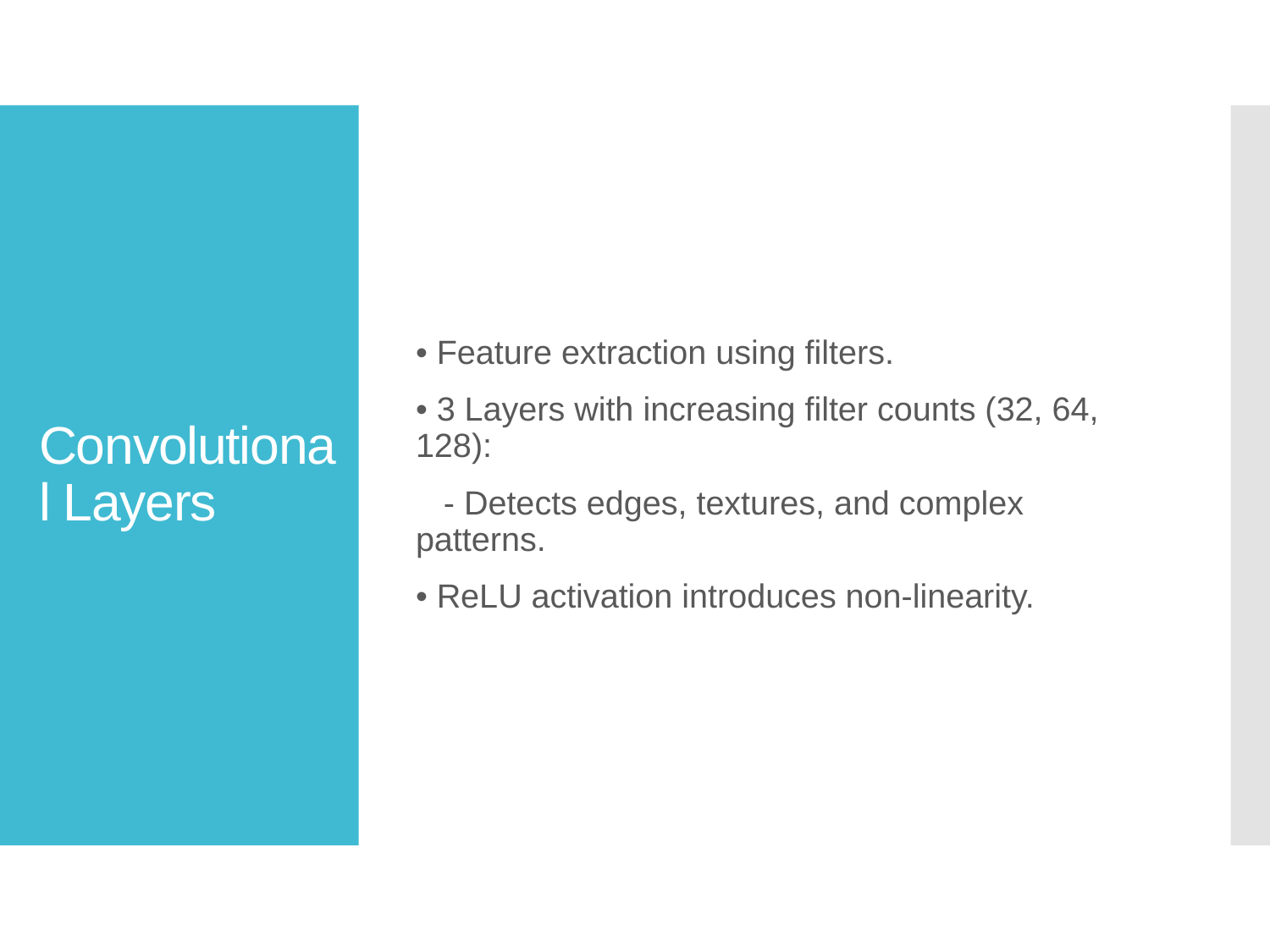

• Feature extraction using filters.
• 3 Layers with increasing filter counts (32, 64, 128):
   - Detects edges, textures, and complex    patterns.
• ReLU activation introduces non-linearity.
# Convolutional Layers